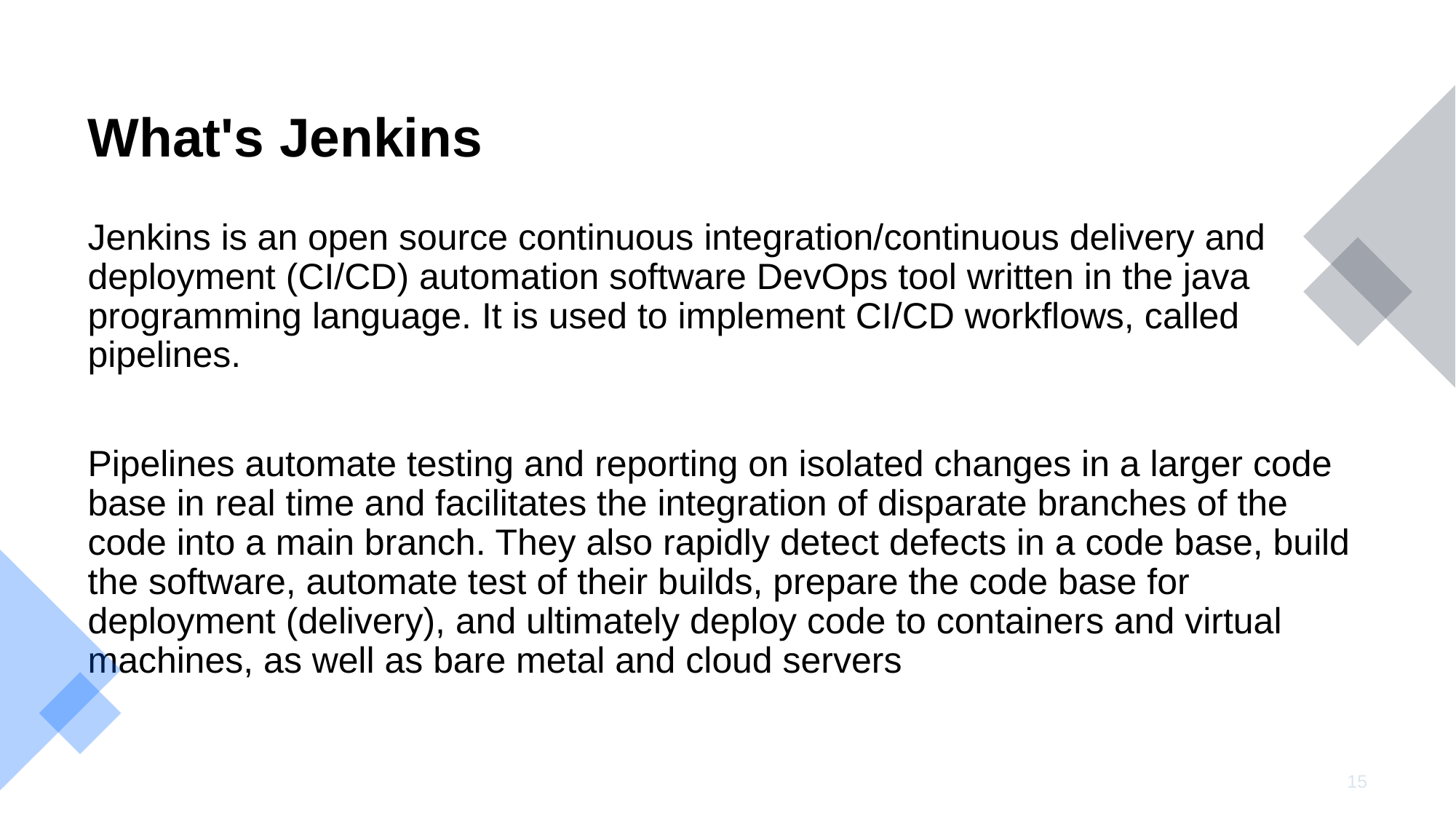

# What's Jenkins

Jenkins is an open source continuous integration/continuous delivery and deployment (CI/CD) automation software DevOps tool written in the java programming language. It is used to implement CI/CD workflows, called pipelines.

Pipelines automate testing and reporting on isolated changes in a larger code base in real time and facilitates the integration of disparate branches of the code into a main branch. They also rapidly detect defects in a code base, build the software, automate test of their builds, prepare the code base for deployment (delivery), and ultimately deploy code to containers and virtual machines, as well as bare metal and cloud servers

15